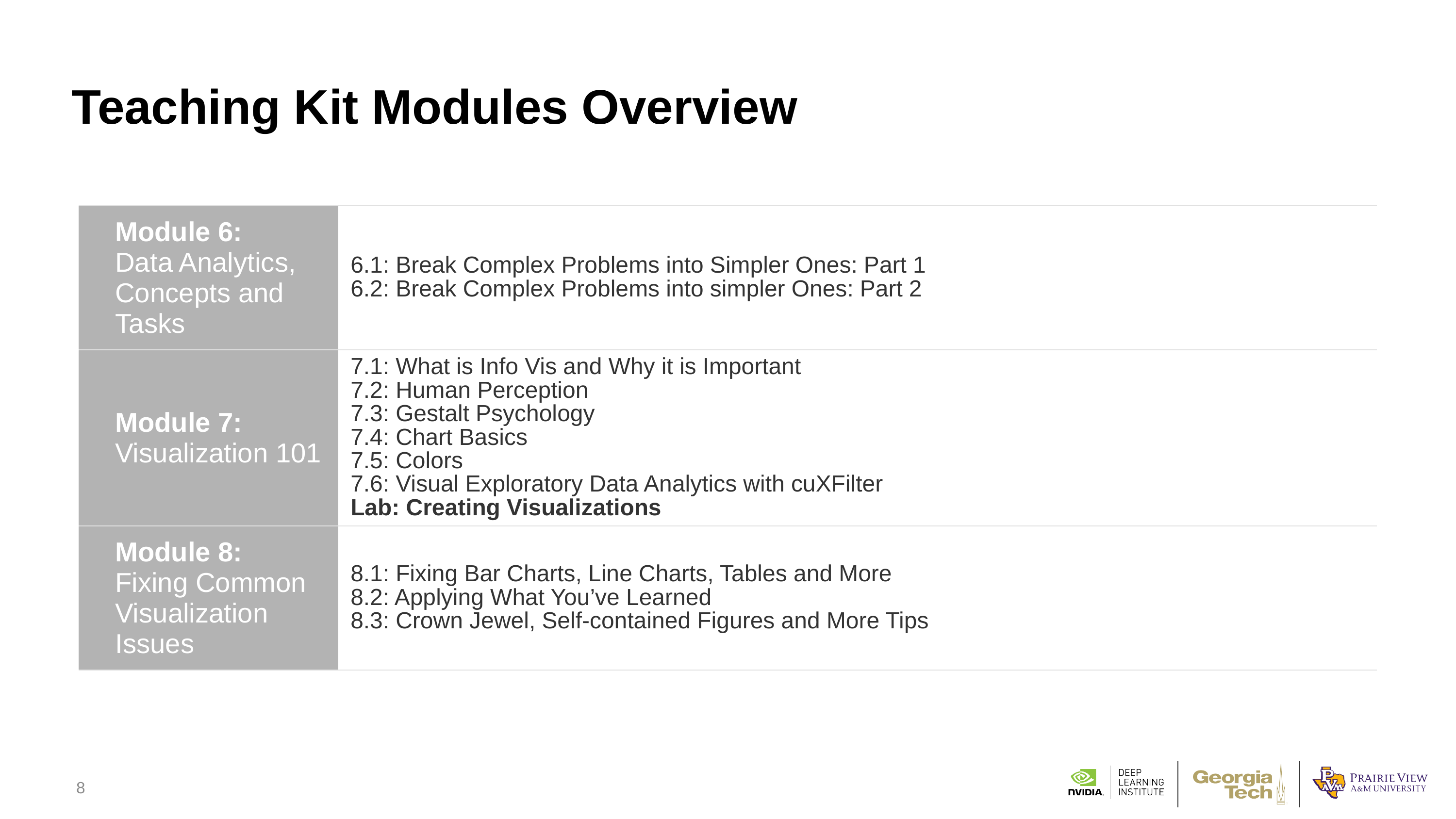

# Teaching Kit Modules Overview
| ​​​​Module 6: Data Analytics, Concepts and Tasks | ​6.1: Break Complex Problems into Simpler Ones: Part 1 6.2: Break Complex Problems into simpler Ones: Part 2 |
| --- | --- |
| ​​​​​Module 7: Visualization 101 | ​7.1: What is Info Vis and Why it is Important 7.2: Human Perception 7.3: Gestalt Psychology 7.4: Chart Basics 7.5: Colors 7.6: Visual Exploratory Data Analytics with cuXFilter Lab: Creating Visualizations |
| Module 8: Fixing Common Visualization Issues | ​8.1: Fixing Bar Charts, Line Charts, Tables and More 8.2: Applying What You’ve Learned 8.3: Crown Jewel, Self-contained Figures and More Tips |